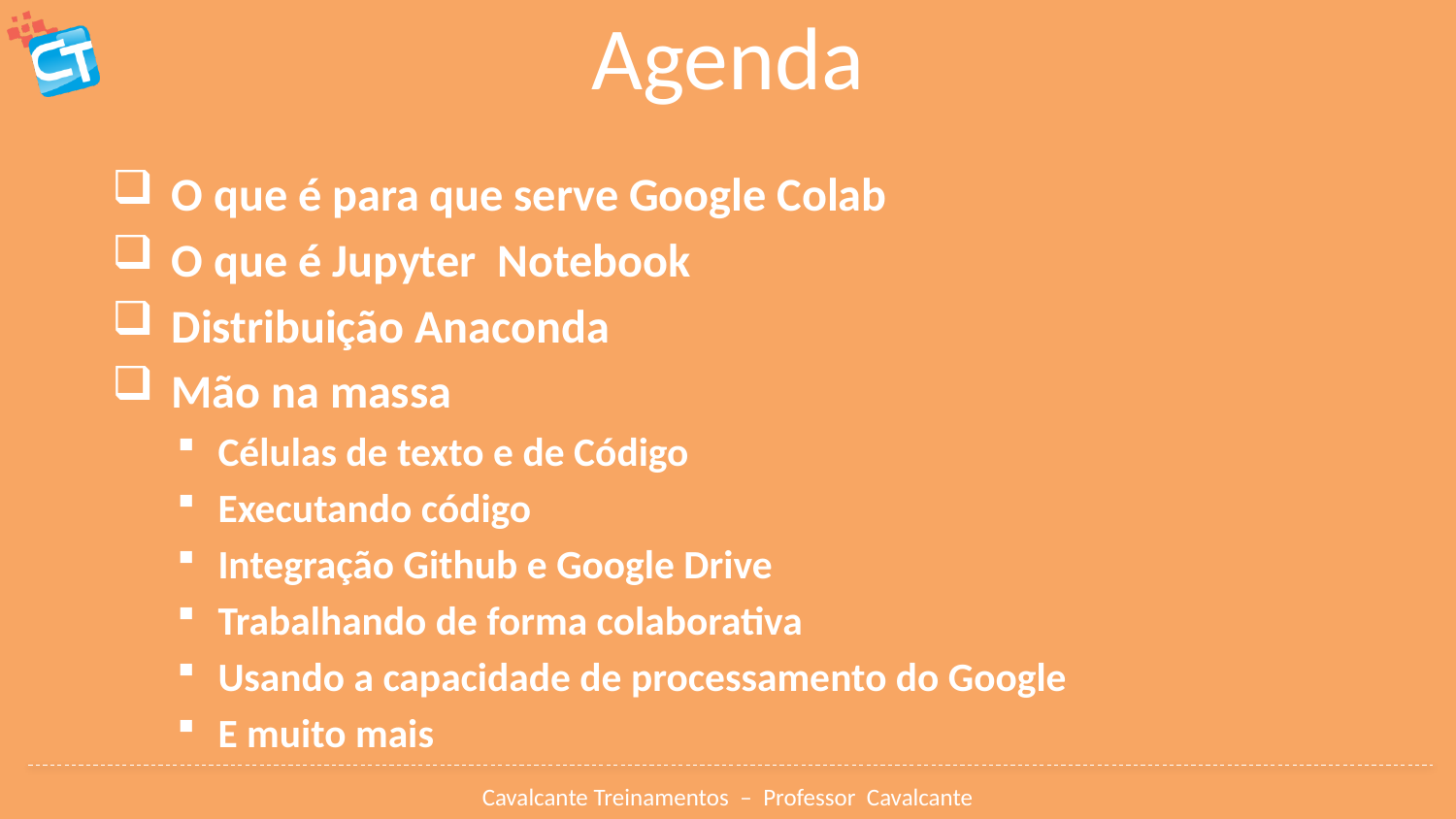

# Agenda
 O que é para que serve Google Colab
 O que é Jupyter  Notebook
 Distribuição Anaconda
 Mão na massa
Células de texto e de Código
Executando código
Integração Github e Google Drive
Trabalhando de forma colaborativa
Usando a capacidade de processamento do Google
E muito mais